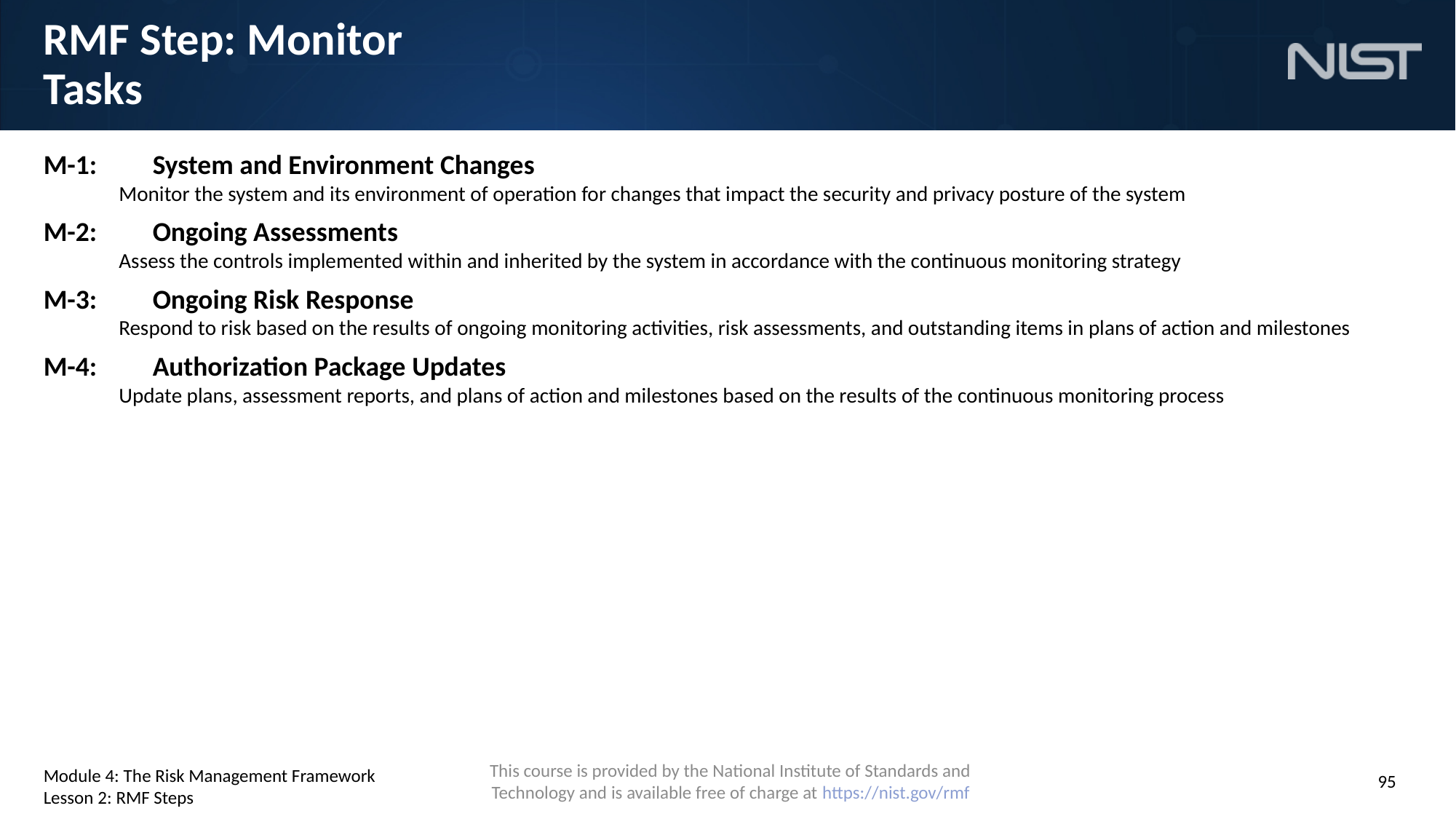

# RMF Step: Monitor Tasks
M-1:	System and Environment Changes
Monitor the system and its environment of operation for changes that impact the security and privacy posture of the system
M-2:	Ongoing Assessments
Assess the controls implemented within and inherited by the system in accordance with the continuous monitoring strategy
M-3:	Ongoing Risk Response
Respond to risk based on the results of ongoing monitoring activities, risk assessments, and outstanding items in plans of action and milestones
M-4:	Authorization Package Updates
Update plans, assessment reports, and plans of action and milestones based on the results of the continuous monitoring process
Module 4: The Risk Management Framework
Lesson 2: RMF Steps
95